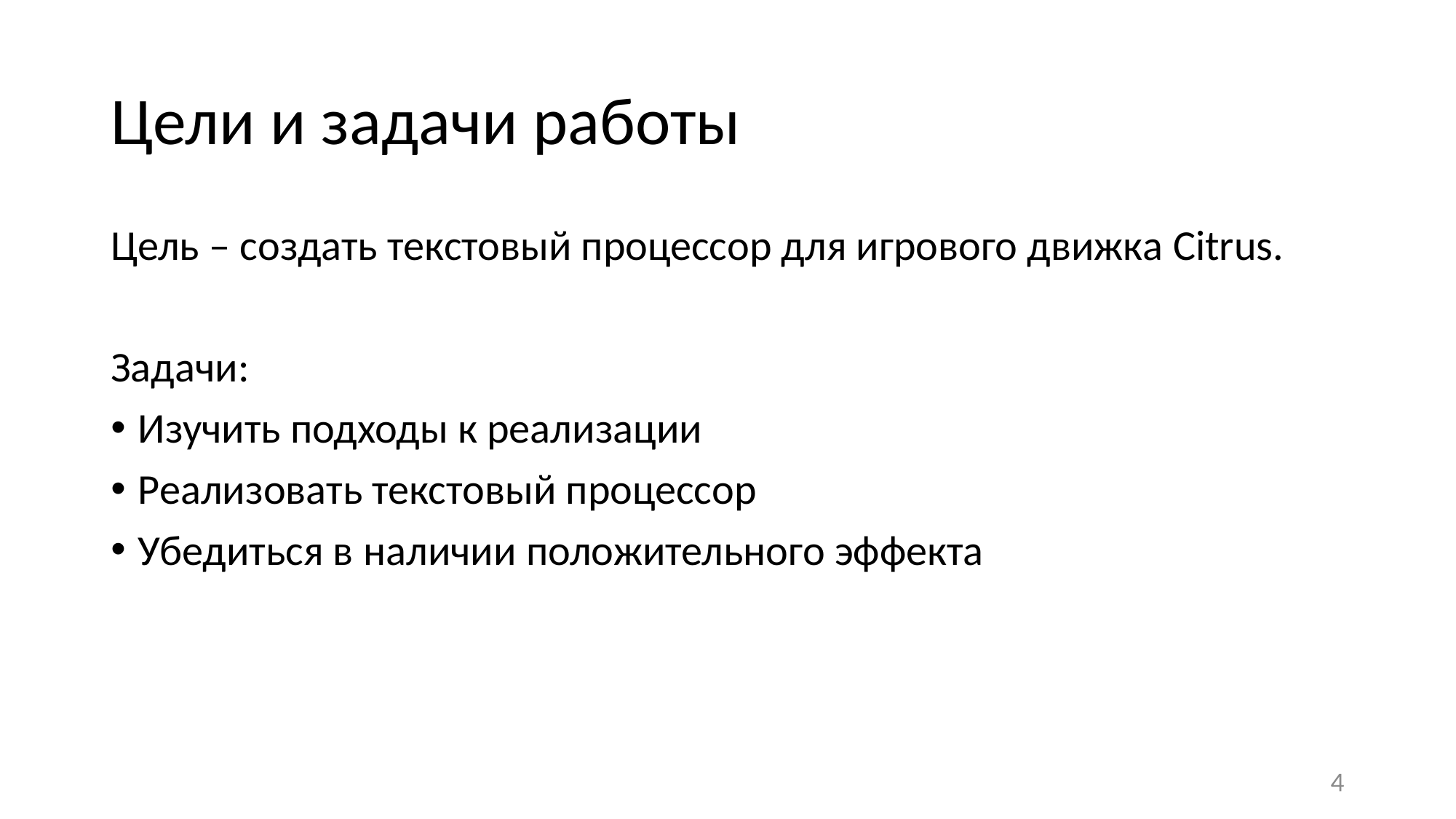

# Цели и задачи работы
Цель – создать текстовый процессор для игрового движка Citrus.

Задачи:
Изучить подходы к реализации
Реализовать текстовый процессор
Убедиться в наличии положительного эффекта

4